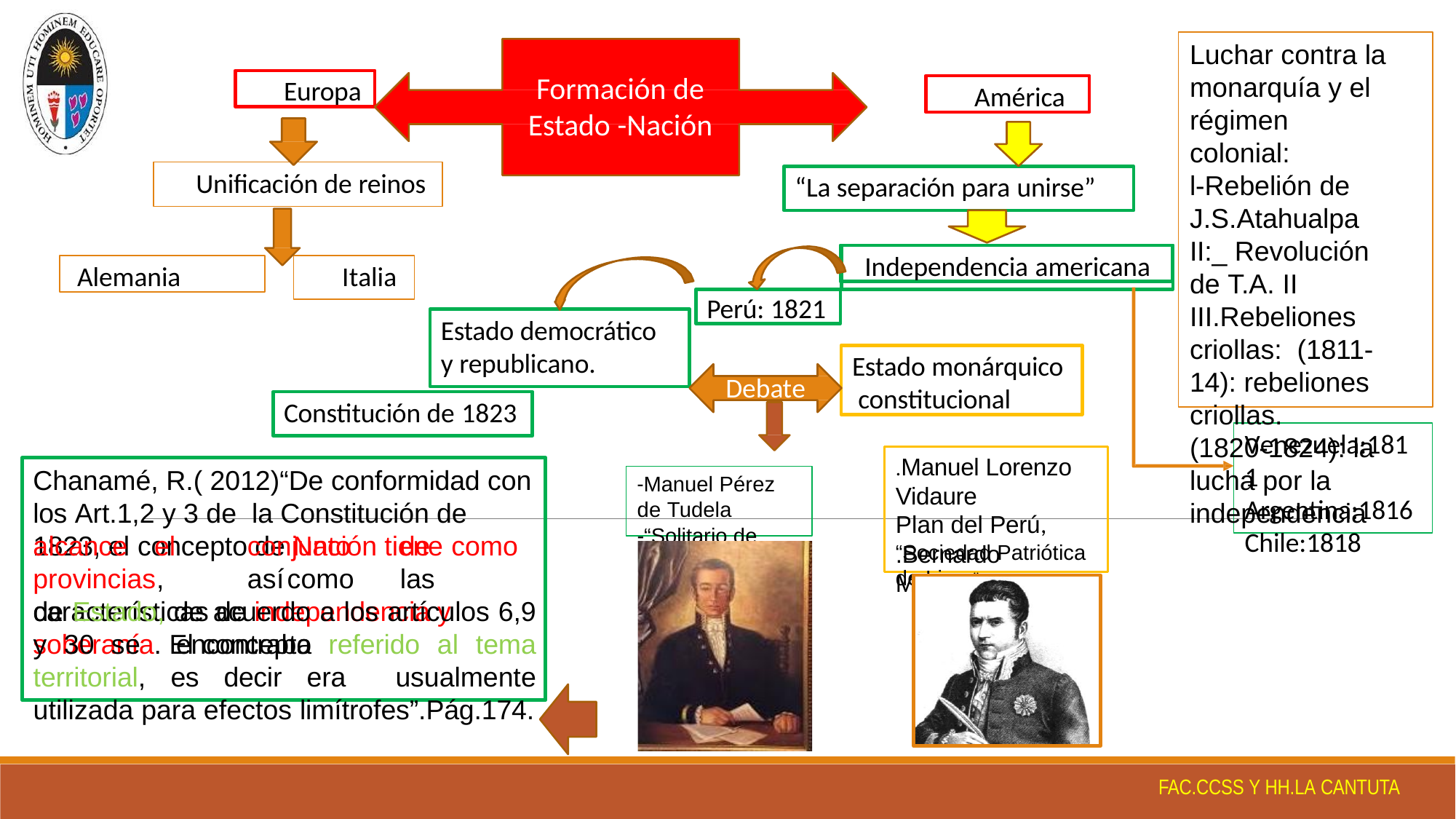

Luchar contra la  monarquía y el régimen  colonial:
l-Rebelión de
J.S.Atahualpa
II:_ Revolución de T.A. II  III.Rebeliones criollas:  (1811-14): rebeliones  criollas.
(1820-1824): la lucha por la
independencia

# Formación de
Estado -Nación
Europa
América

Unificación de reinos

“La separación para unirse”

Independencia americana

Alemania

Italia

Perú: 1821

Estado democrático
y republicano.
Estado monárquico  constitucional

Debate

Constitución de 1823

Venezuela:1811  Argentina:1816  Chile:1818

.Manuel Lorenzo Vidaure
Plan del Perú,
.Bernardo Monteagudo.

Chanamé, R.( 2012)“De conformidad con los Art.1,2 y 3 de  la Constitución de 1823, el concepto de Nación tiene como

-Manuel Pérez de Tudela
-“Solitario de Sayán”
alcance	el	conjunto	de	provincias,	así	como	las  características de independencia y soberanía. El concepto
“Sociedad Patriótica de Lima”

de Estado, de acuerdo a los artículos 6,9 y 30 se  encontraba referido al tema territorial, es decir era  usualmente utilizada para efectos limítrofes”.Pág.174.

FAC.CCSS Y HH.LA CANTUTA